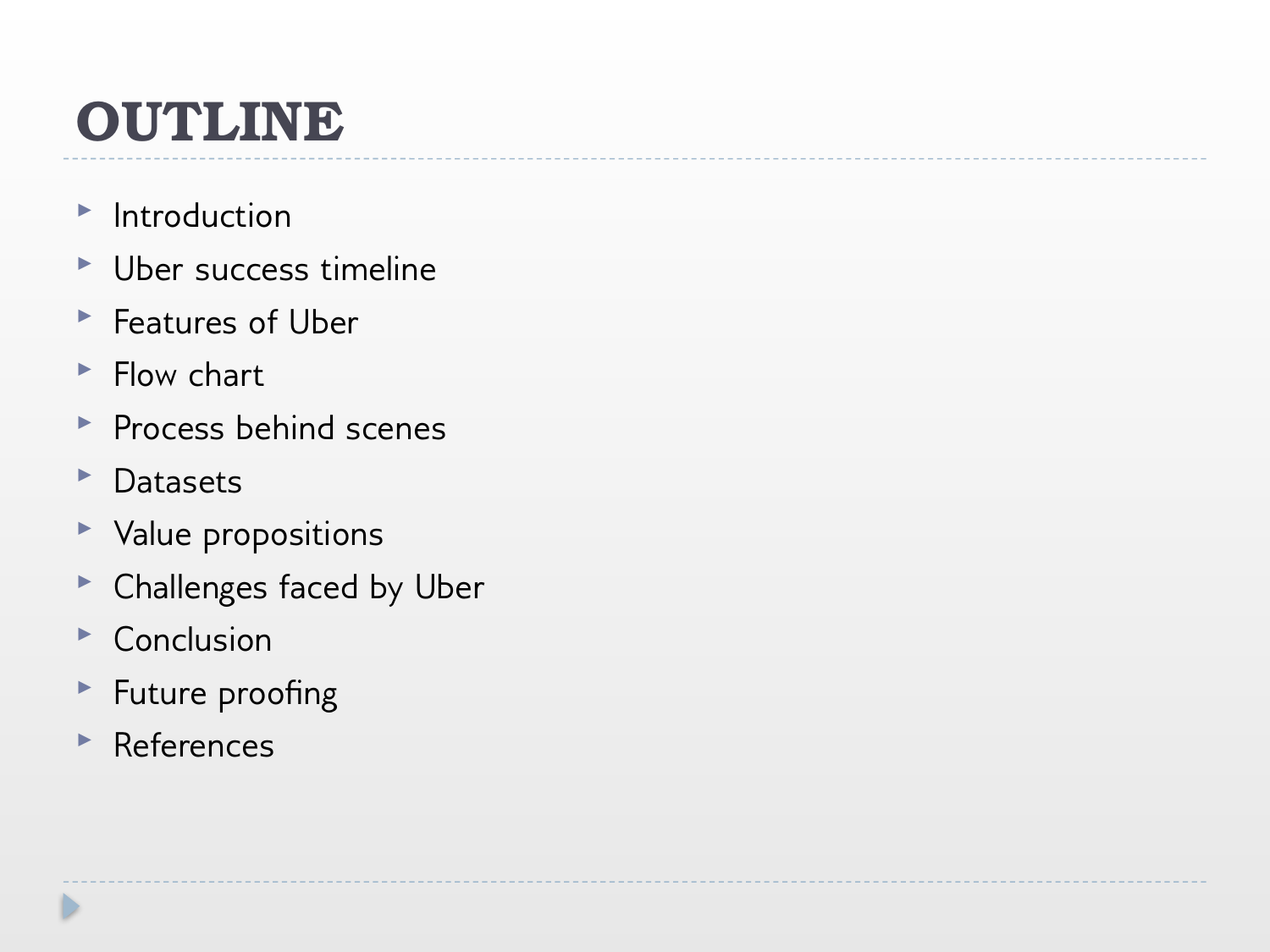

# OUTLINE
Introduction
Uber success timeline
Features of Uber
Flow chart
Process behind scenes
Datasets
Value propositions
Challenges faced by Uber
Conclusion
Future proofing
References